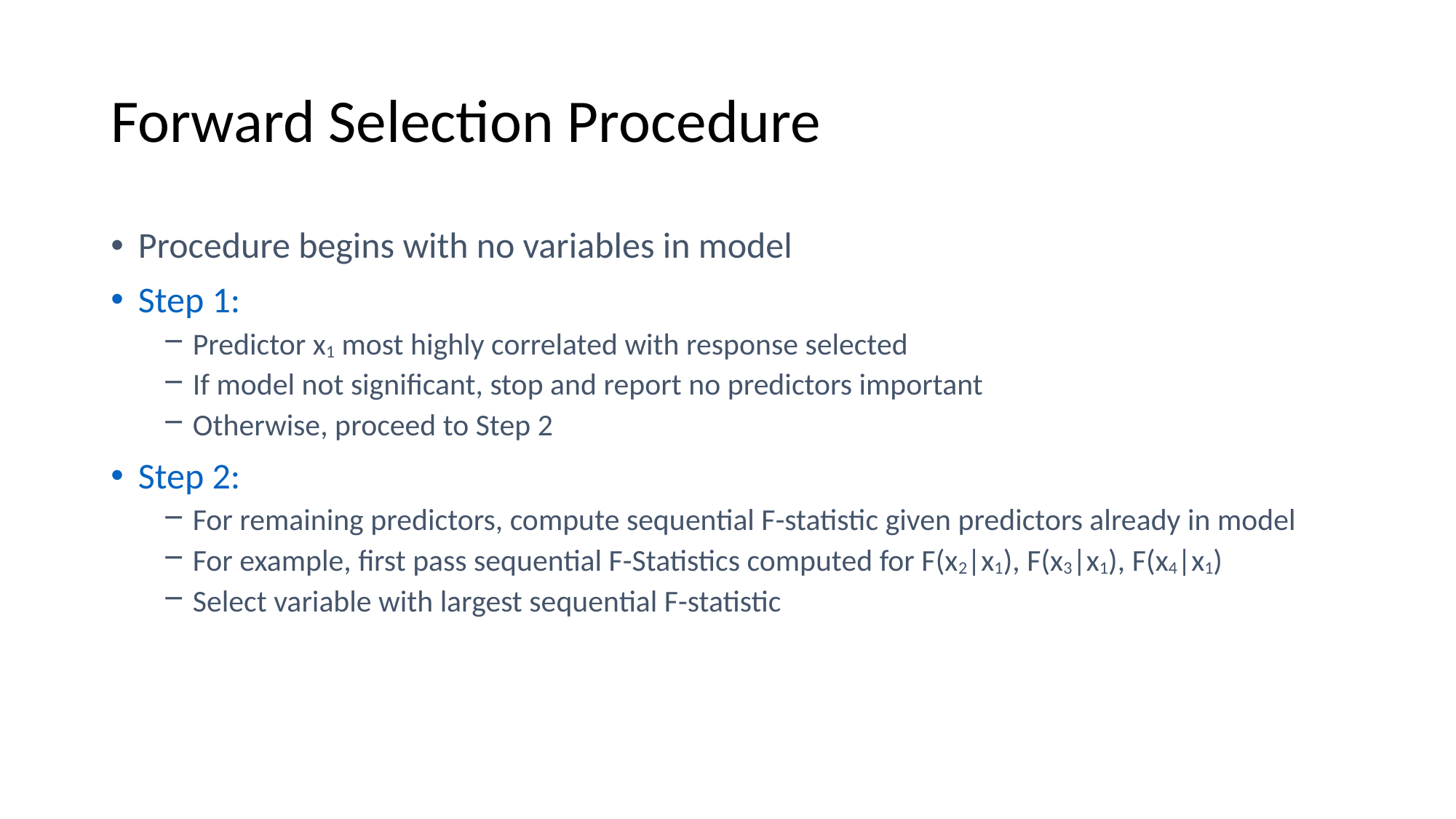

# Forward Selection Procedure

Procedure begins with no variables in model
Step 1:
Predictor x1 most highly correlated with response selected
If model not significant, stop and report no predictors important
Otherwise, proceed to Step 2
Step 2:
For remaining predictors, compute sequential F-statistic given predictors already in model
For example, first pass sequential F-Statistics computed for F(x2|x1), F(x3|x1), F(x4|x1)
Select variable with largest sequential F-statistic